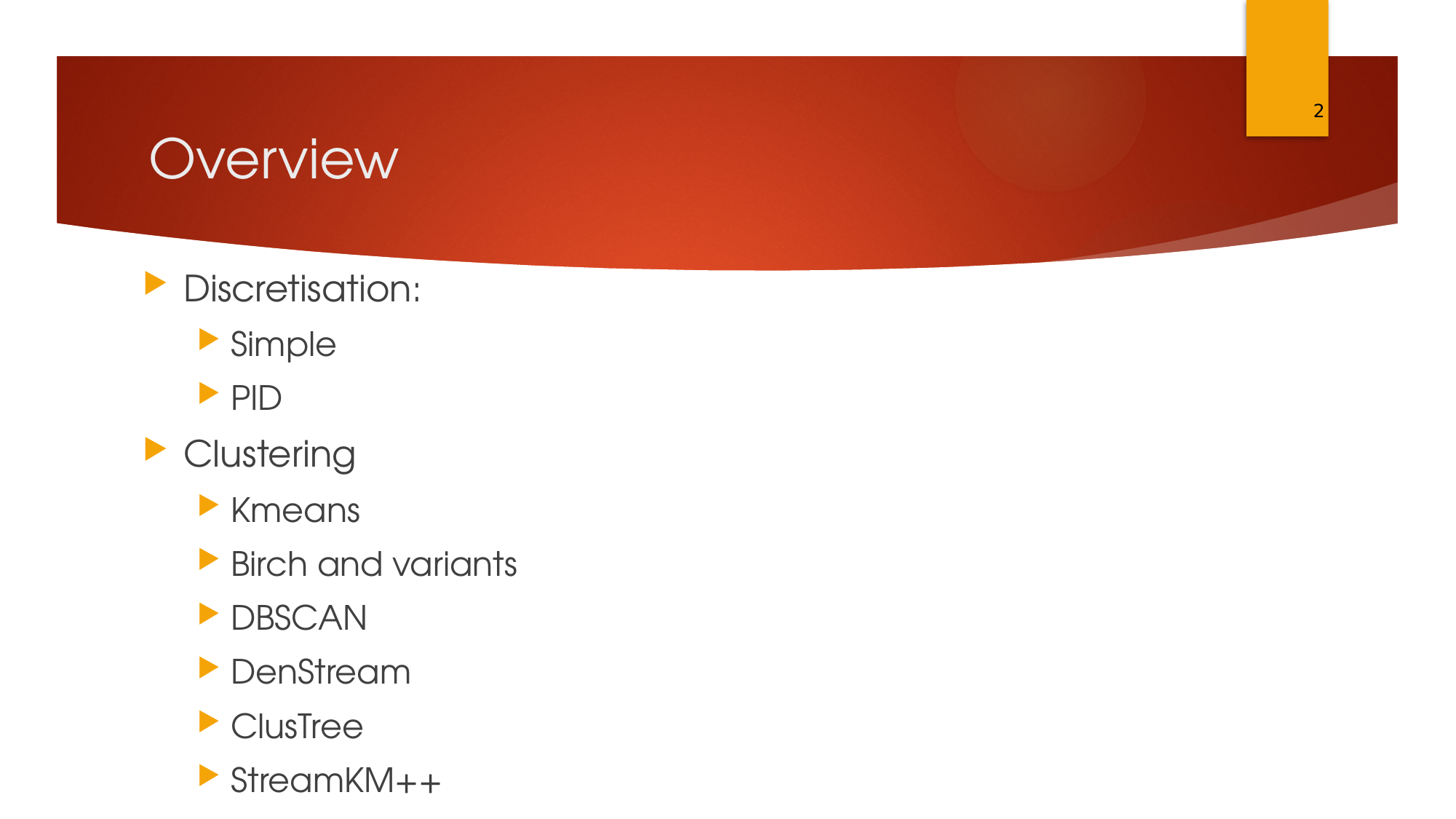

2
# Overview
Discretisation:
Simple
PID
Clustering
Kmeans
Birch and variants
DBSCAN
DenStream
ClusTree
StreamKM++